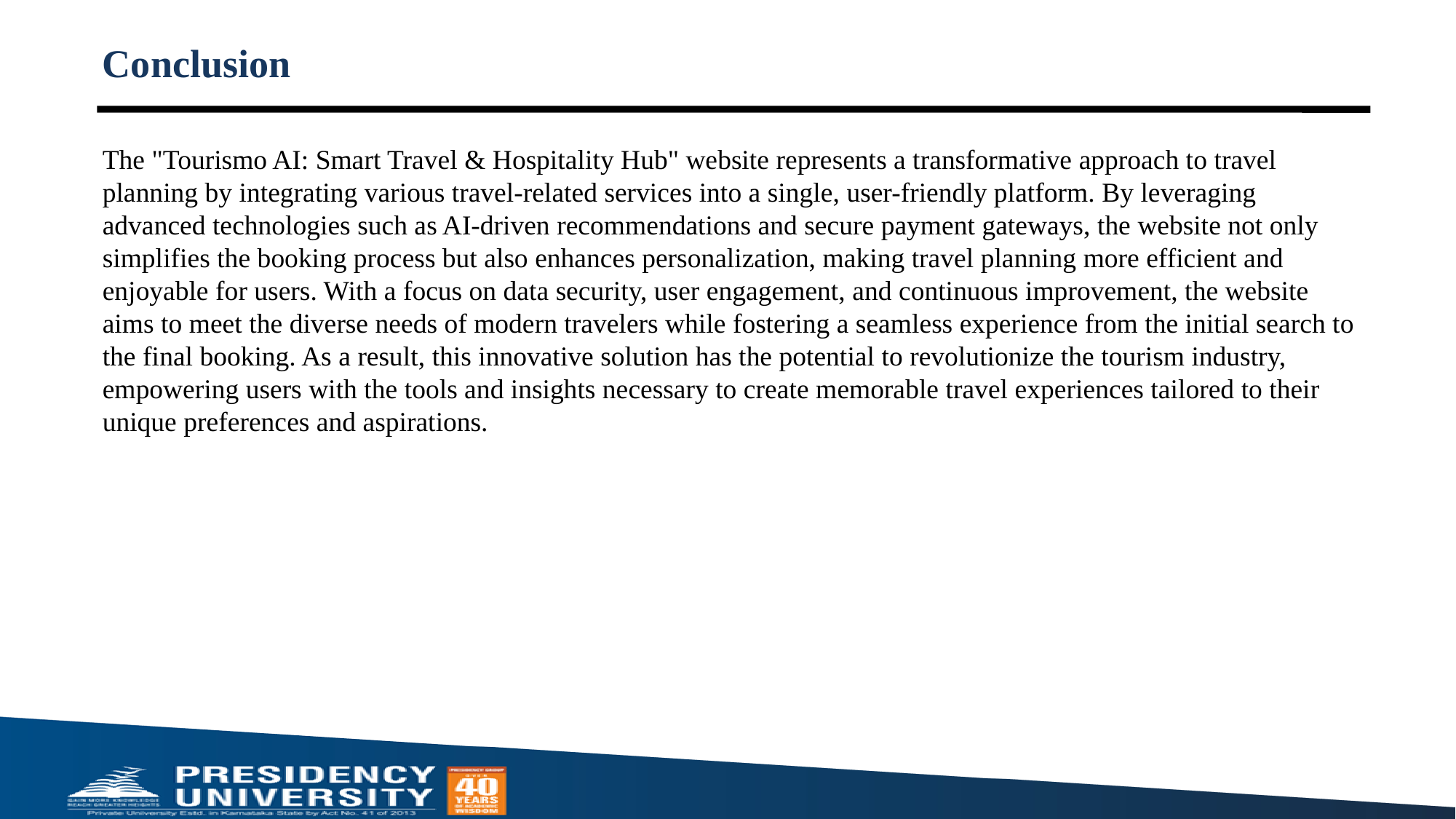

# Conclusion
The "Tourismo AI: Smart Travel & Hospitality Hub" website represents a transformative approach to travel planning by integrating various travel-related services into a single, user-friendly platform. By leveraging advanced technologies such as AI-driven recommendations and secure payment gateways, the website not only simplifies the booking process but also enhances personalization, making travel planning more efficient and enjoyable for users. With a focus on data security, user engagement, and continuous improvement, the website aims to meet the diverse needs of modern travelers while fostering a seamless experience from the initial search to the final booking. As a result, this innovative solution has the potential to revolutionize the tourism industry, empowering users with the tools and insights necessary to create memorable travel experiences tailored to their unique preferences and aspirations.